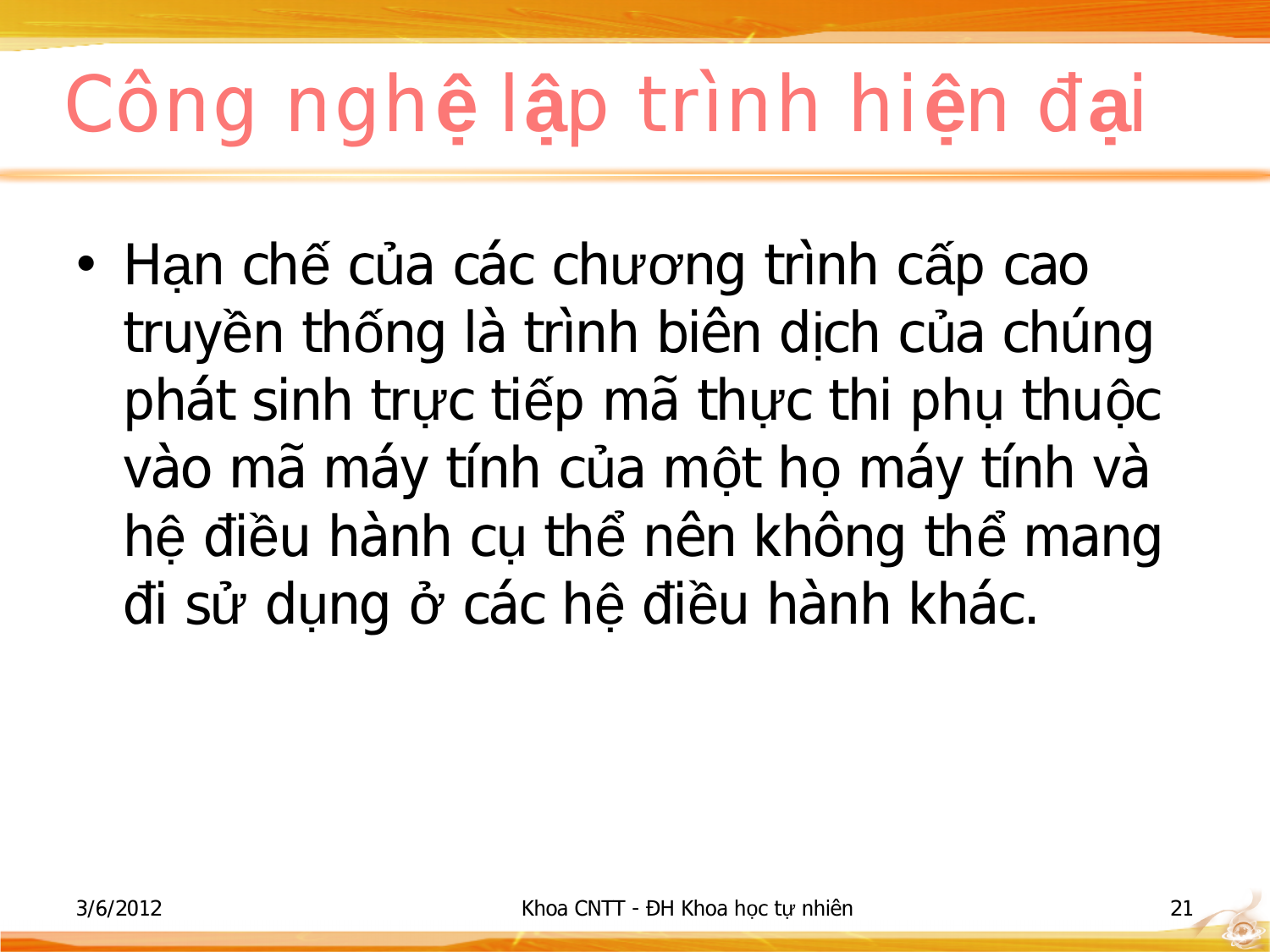

# Công nghệ lập trình hiện đại
Hạn chế của các chương trình cấp cao truyền thống là trình biên dịch của chúng phát sinh trực tiếp mã thực thi phụ thuộc vào mã máy tính của một họ máy tính và hệ điều hành cụ thể nên không thể mang đi sử dụng ở các hệ điều hành khác.
3/6/2012
Khoa CNTT - ĐH Khoa học tự nhiên
21